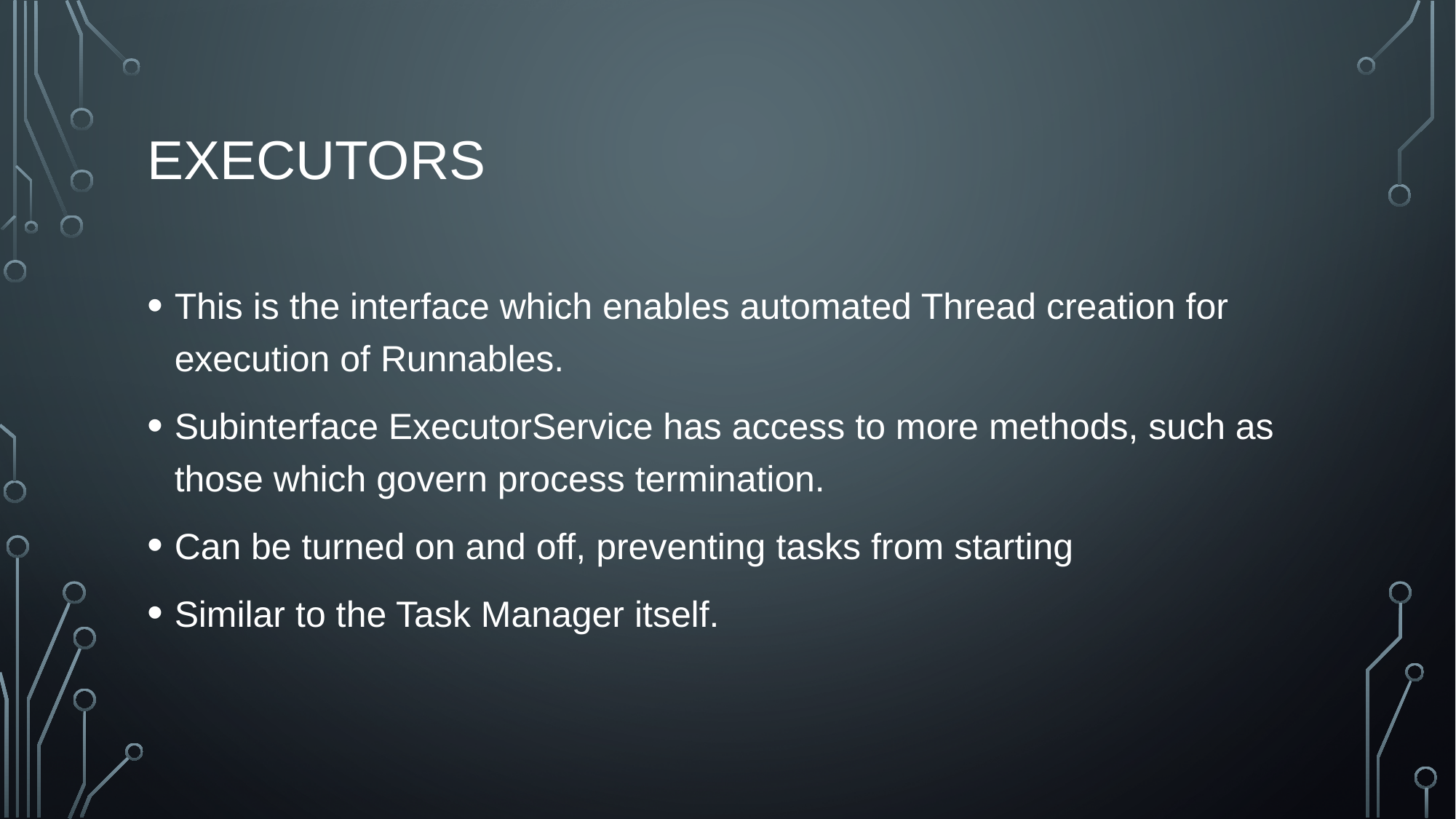

# Executors
This is the interface which enables automated Thread creation for execution of Runnables.
Subinterface ExecutorService has access to more methods, such as those which govern process termination.
Can be turned on and off, preventing tasks from starting
Similar to the Task Manager itself.